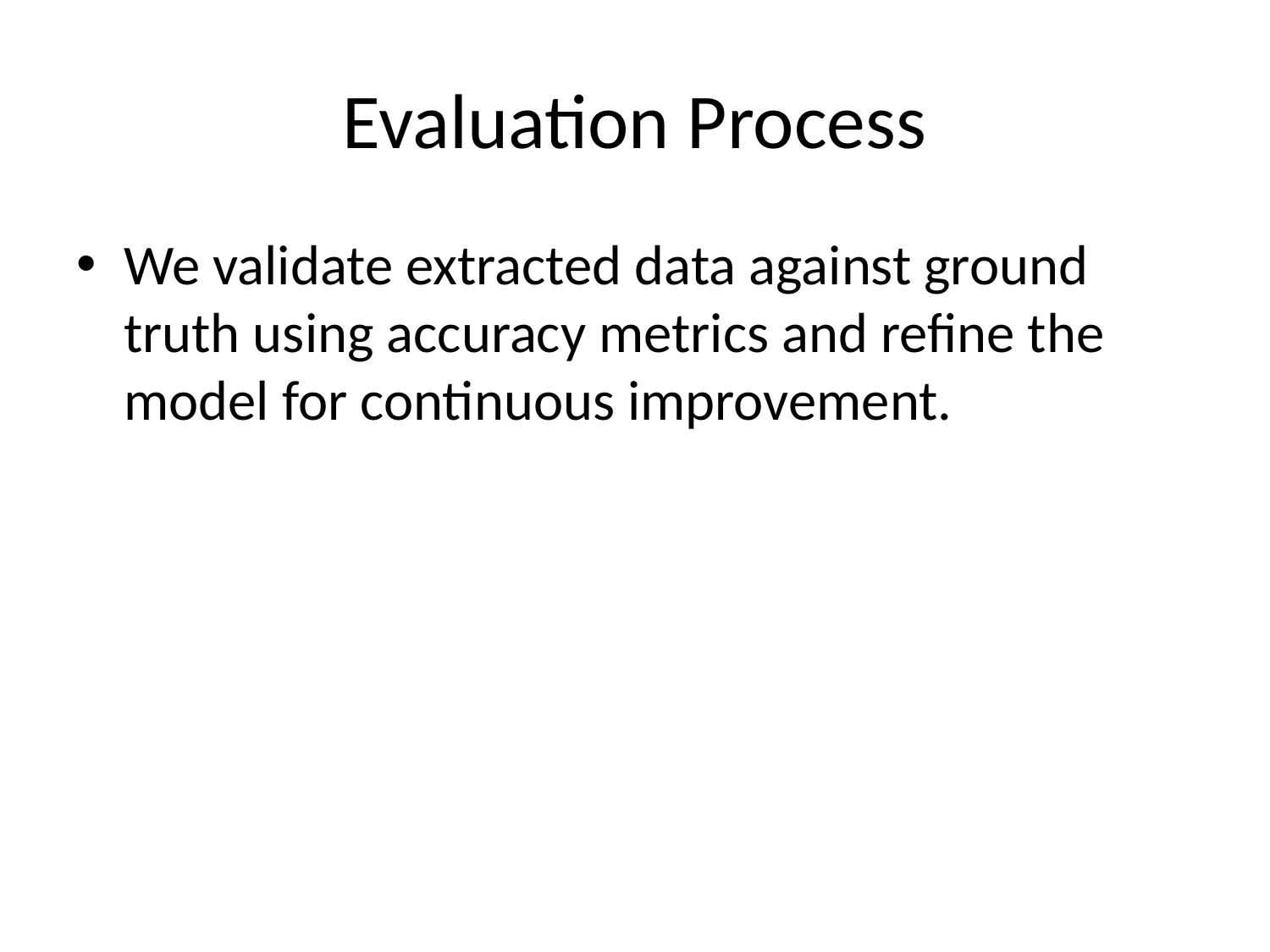

# Evaluation Process
We validate extracted data against ground truth using accuracy metrics and refine the model for continuous improvement.